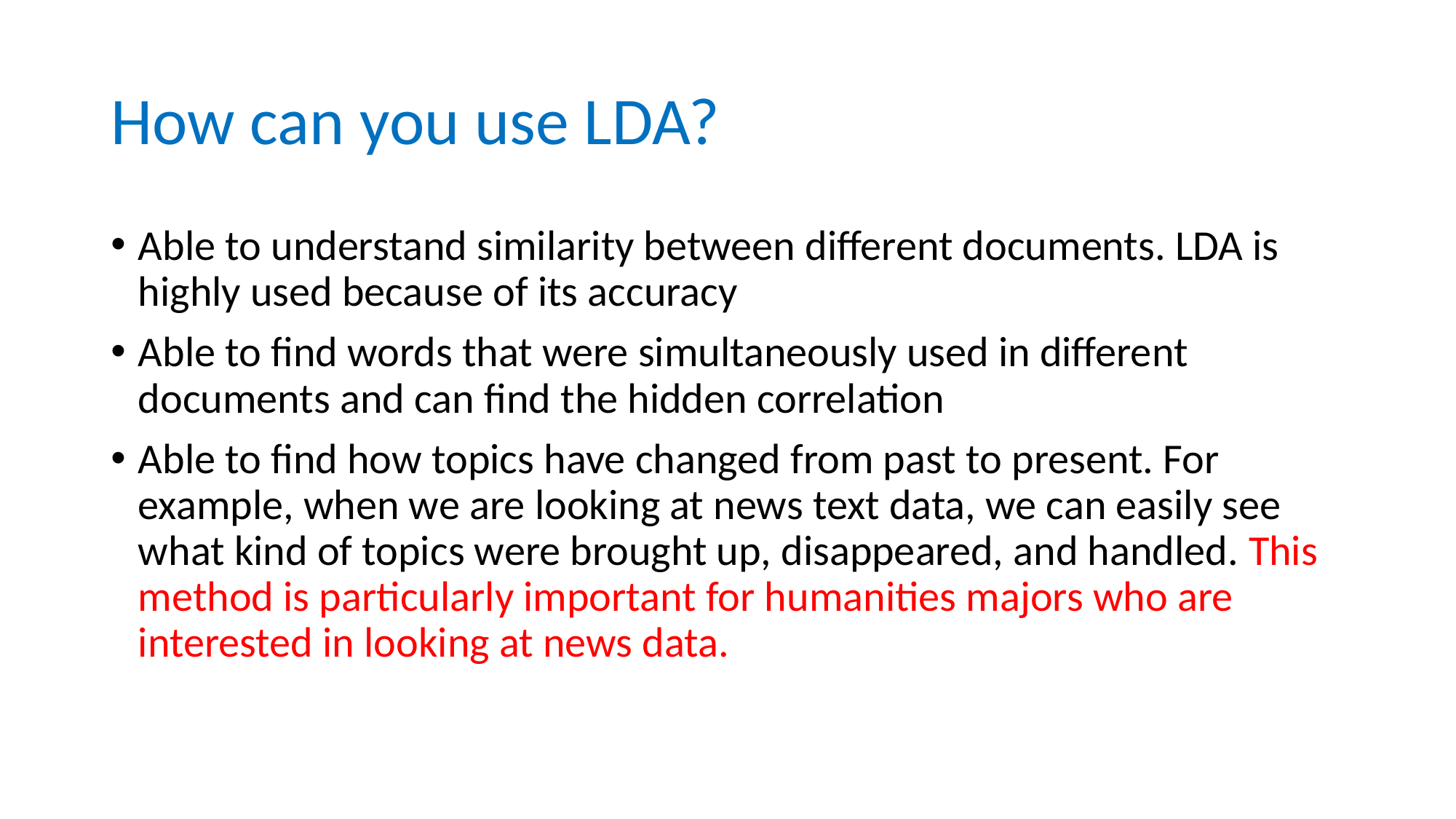

# How can you use LDA?
Able to understand similarity between different documents. LDA is highly used because of its accuracy
Able to find words that were simultaneously used in different documents and can find the hidden correlation
Able to find how topics have changed from past to present. For example, when we are looking at news text data, we can easily see what kind of topics were brought up, disappeared, and handled. This method is particularly important for humanities majors who are interested in looking at news data.